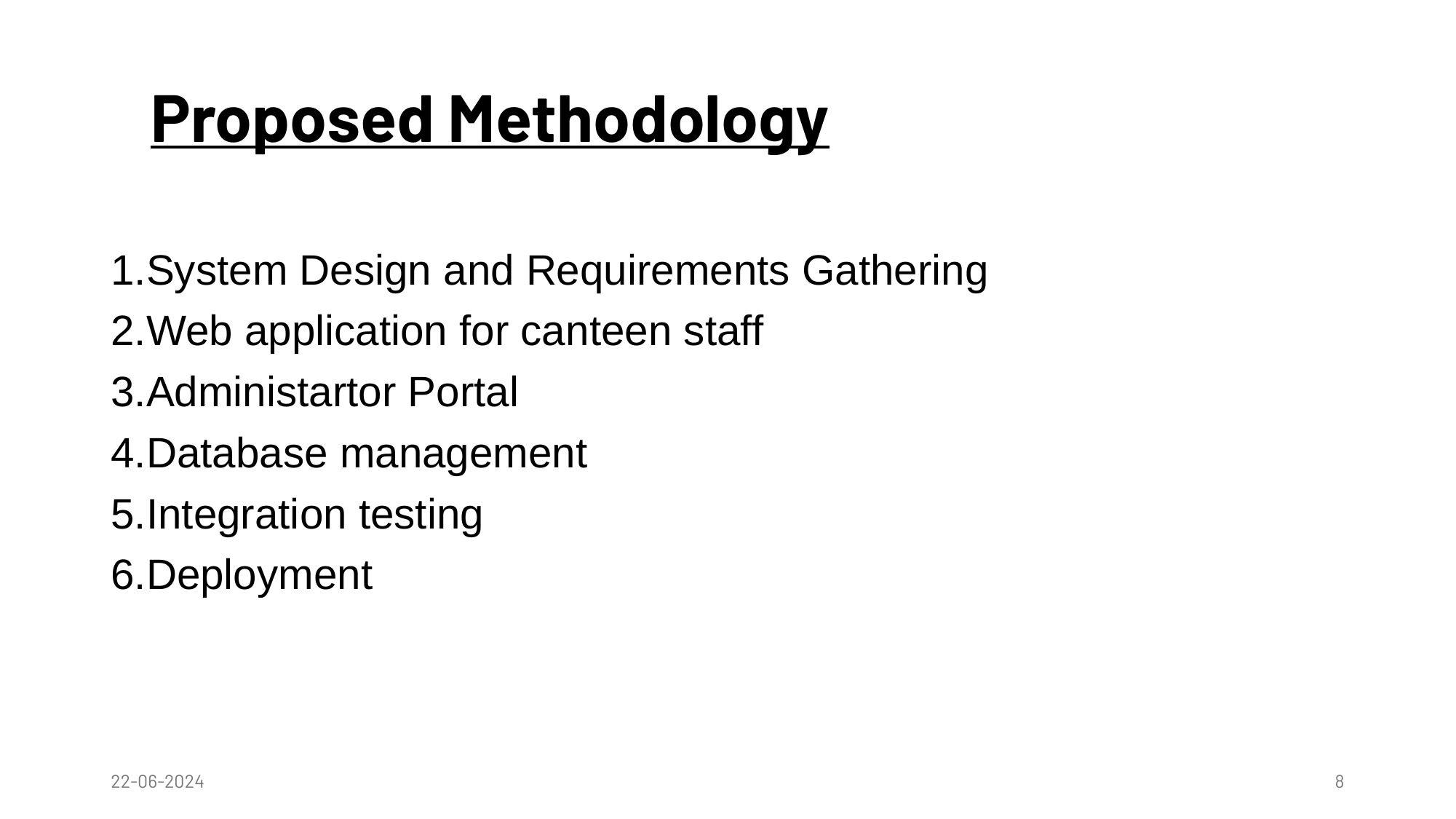

# Proposed Methodology

1.System Design and Requirements Gathering
2.Web application for canteen staff
3.Administartor Portal
4.Database management
5.Integration testing
6.Deployment

22-06-2024
8